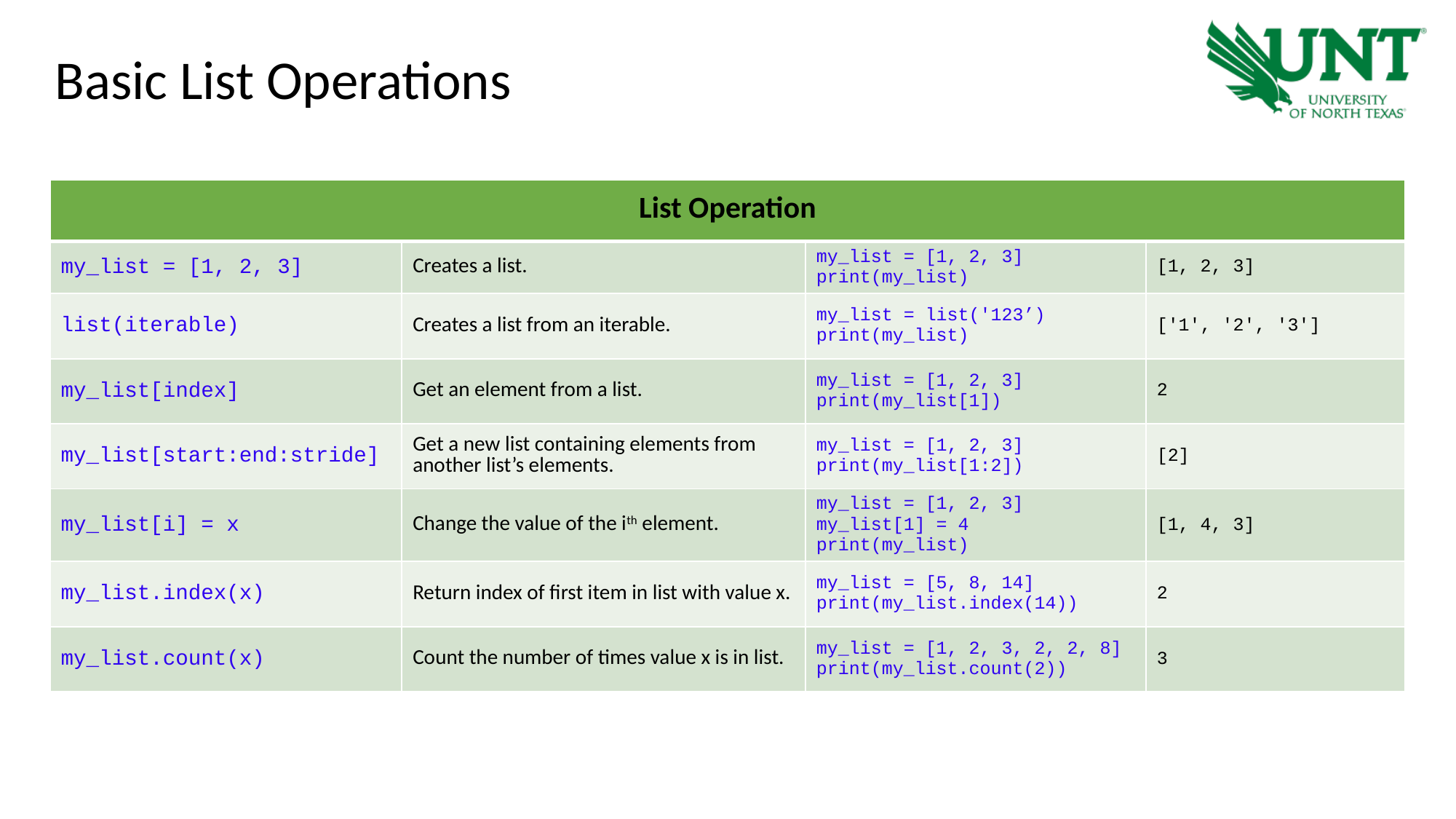

# Basic List Operations
| List Operation |  |  |  |
| --- | --- | --- | --- |
| my\_list = [1, 2, 3] | Creates a list. | my\_list = [1, 2, 3] print(my\_list) | [1, 2, 3] |
| list(iterable) | Creates a list from an iterable. | my\_list = list('123’) print(my\_list) | ['1', '2', '3'] |
| my\_list[index] | Get an element from a list. | my\_list = [1, 2, 3] print(my\_list[1]) | 2 |
| my\_list[start:end:stride] | Get a new list containing elements from another list’s elements. | my\_list = [1, 2, 3] print(my\_list[1:2]) | [2] |
| my\_list[i] = x | Change the value of the ith element. | my\_list = [1, 2, 3] my\_list[1] = 4 print(my\_list) | [1, 4, 3] |
| my\_list.index(x) | Return index of first item in list with value x. | my\_list = [5, 8, 14] print(my\_list.index(14)) | 2 |
| my\_list.count(x) | Count the number of times value x is in list. | my\_list = [1, 2, 3, 2, 2, 8] print(my\_list.count(2)) | 3 |